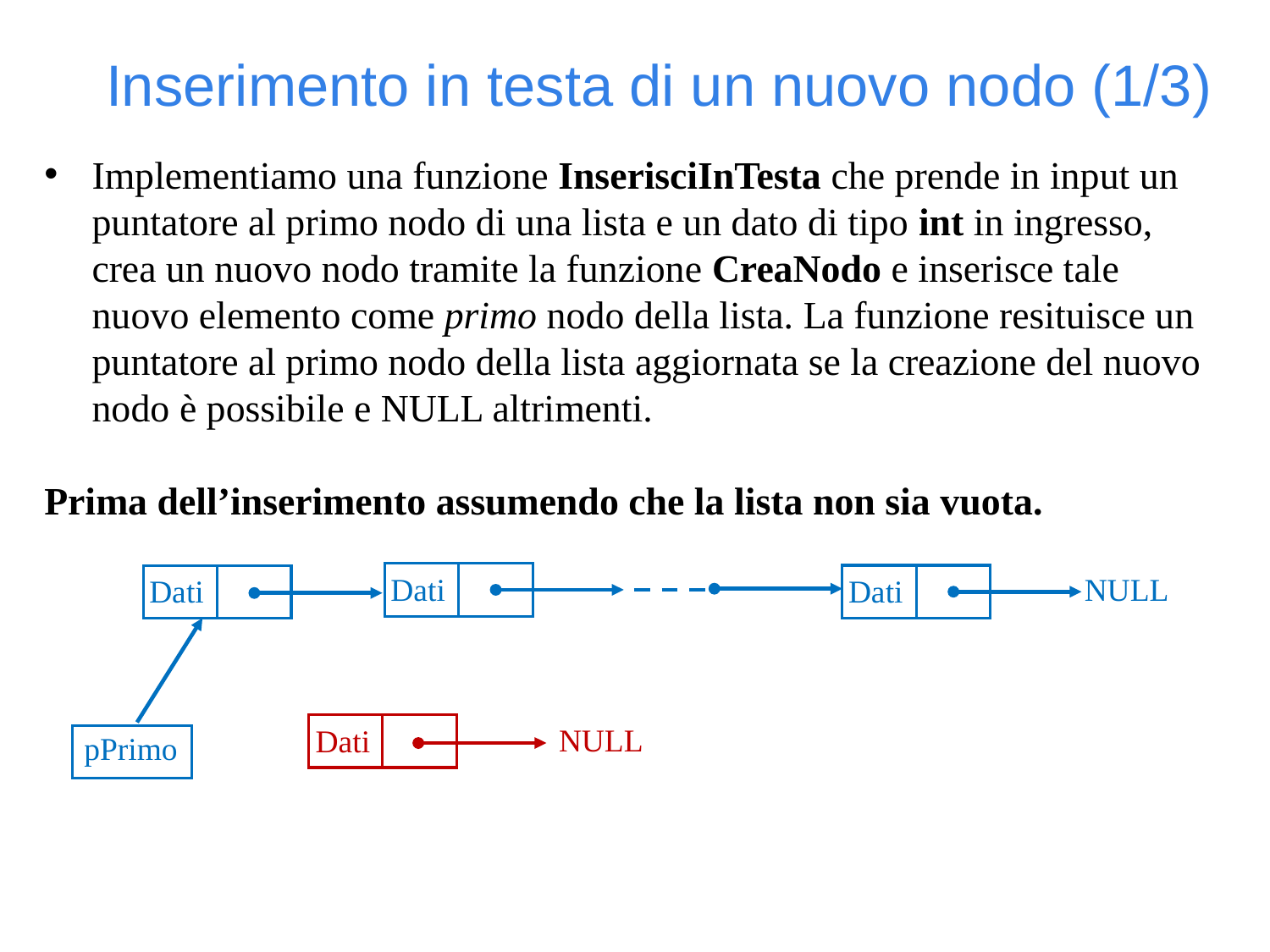

Inserimento in testa di un nuovo nodo (1/3)

Implementiamo una funzione InserisciInTesta che prende in input un puntatore al primo nodo di una lista e un dato di tipo int in ingresso, crea un nuovo nodo tramite la funzione CreaNodo e inserisce tale nuovo elemento come primo nodo della lista. La funzione resituisce un puntatore al primo nodo della lista aggiornata se la creazione del nuovo nodo è possibile e NULL altrimenti.

Prima dell’inserimento assumendo che la lista non sia vuota.

Dati

NULL
Dati

Dati

NULL
Dati

pPrimo